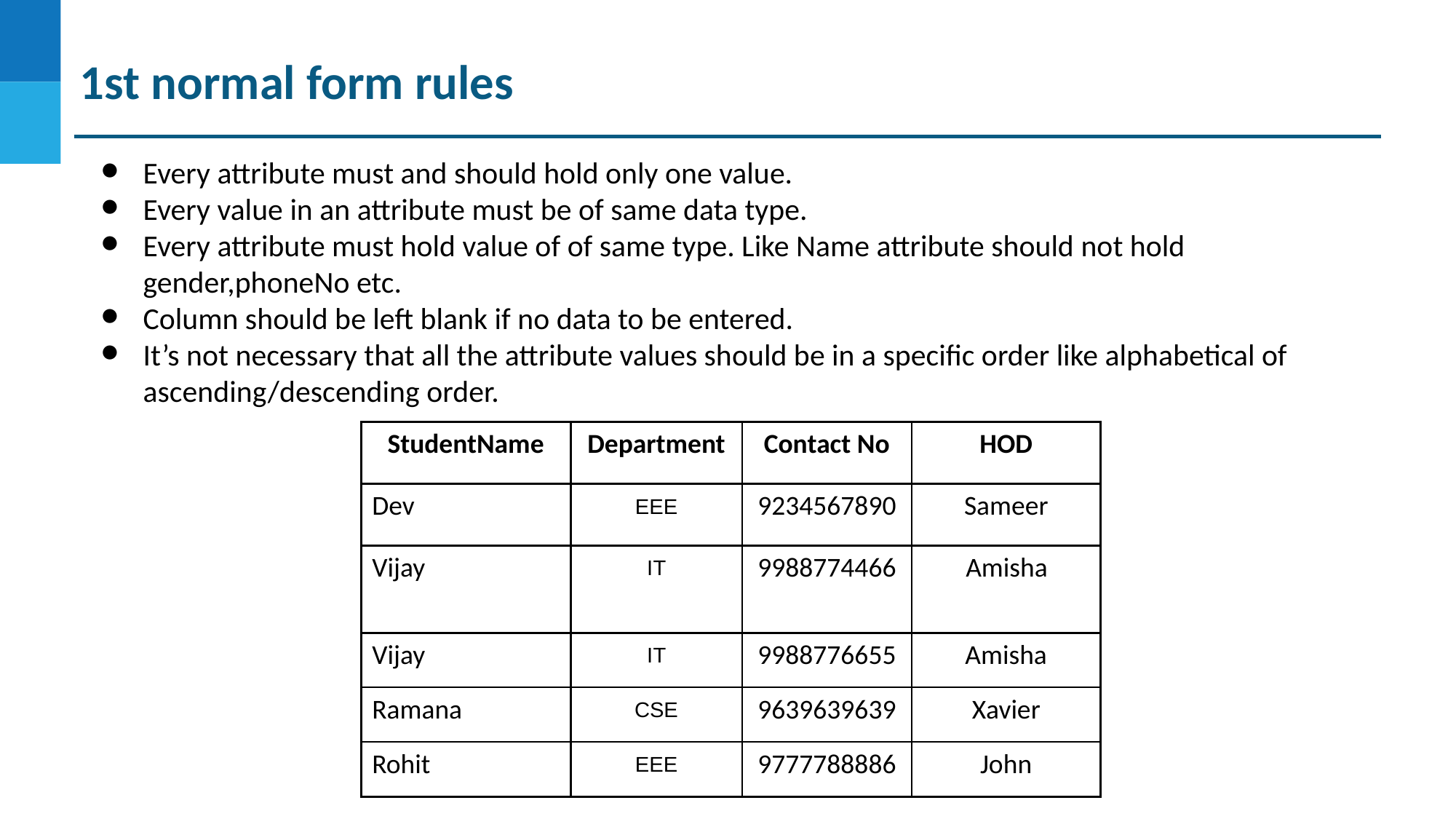

1st normal form rules
Every attribute must and should hold only one value.
Every value in an attribute must be of same data type.
Every attribute must hold value of of same type. Like Name attribute should not hold gender,phoneNo etc.
Column should be left blank if no data to be entered.
It’s not necessary that all the attribute values should be in a specific order like alphabetical of ascending/descending order.
| StudentName | Department | Contact No | HOD |
| --- | --- | --- | --- |
| Dev | EEE | 9234567890 | Sameer |
| Vijay | IT | 9988774466 | Amisha |
| Vijay | IT | 9988776655 | Amisha |
| Ramana | CSE | 9639639639 | Xavier |
| Rohit | EEE | 9777788886 | John |
| --- | --- | --- | --- |